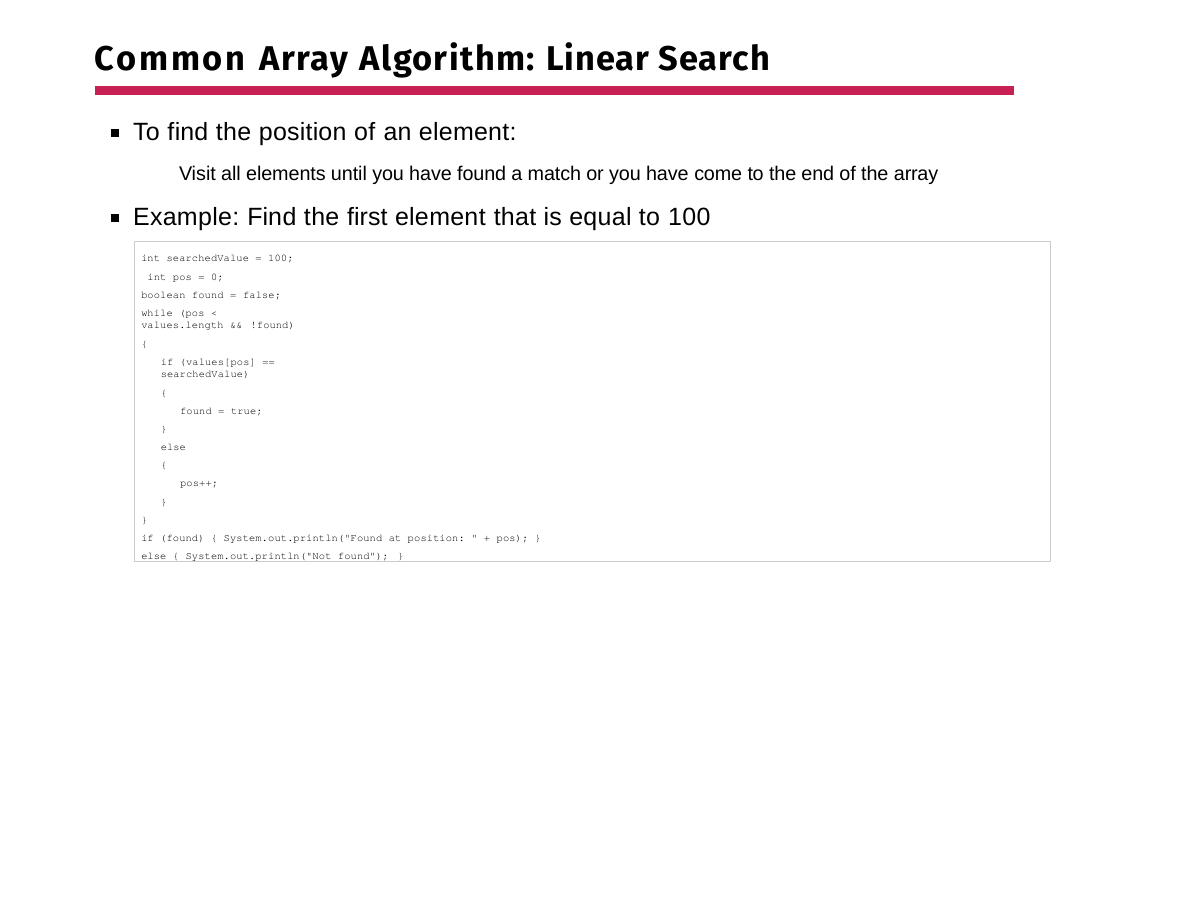

# Common Array Algorithm: Linear Search
To find the position of an element:
Visit all elements until you have found a match or you have come to the end of the array
Example: Find the first element that is equal to 100

int searchedValue = 100;  int pos = 0;
boolean found = false;
while (pos < values.length && !found)
{
if (values[pos] == searchedValue)
{
found = true;
}
else
{
pos++;
}
}
if (found) { System.out.println("Found at position: " + pos); }  else { System.out.println("Not found"); }